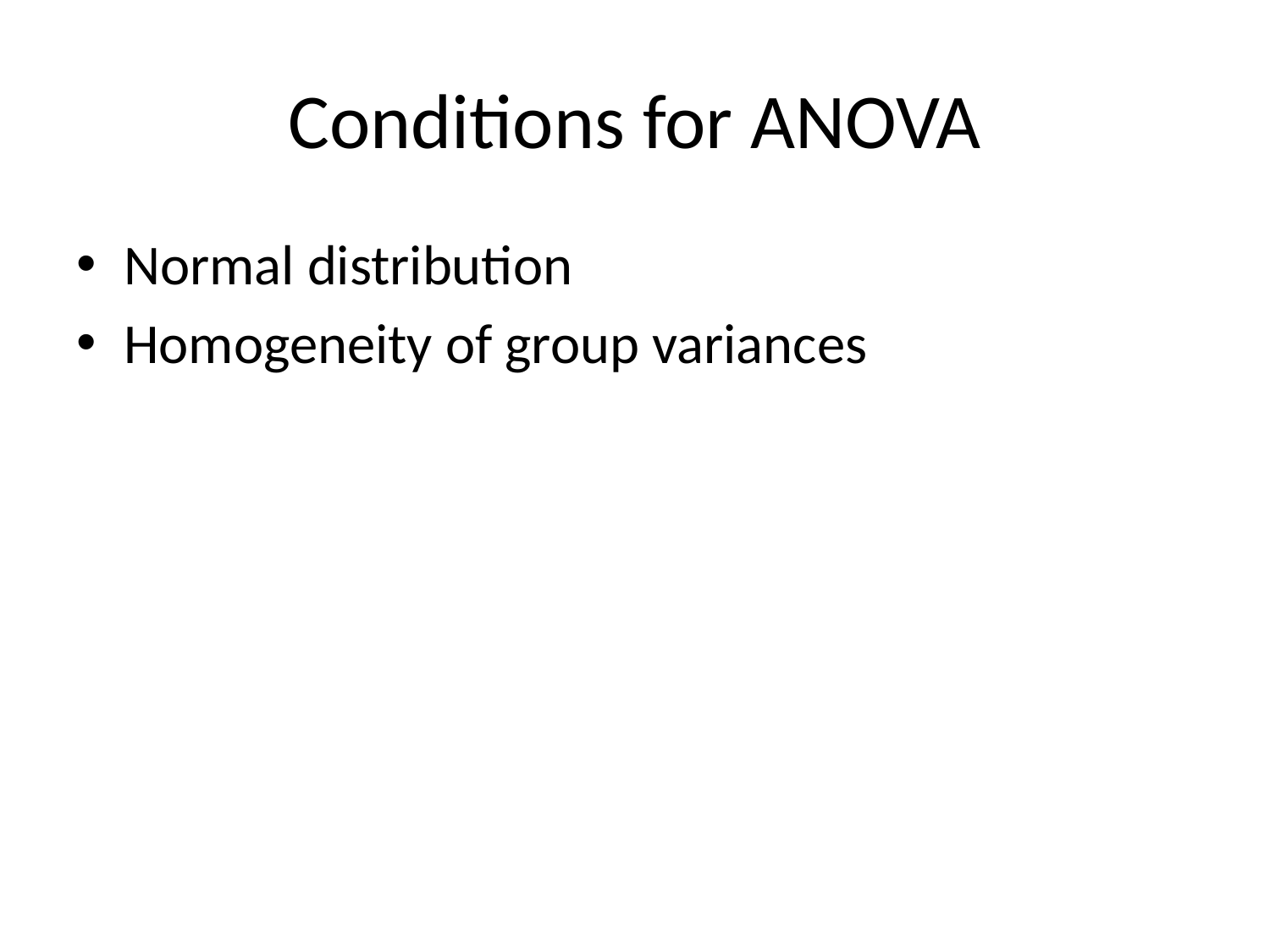

# Conditions for ANOVA
Normal distribution
Homogeneity of group variances